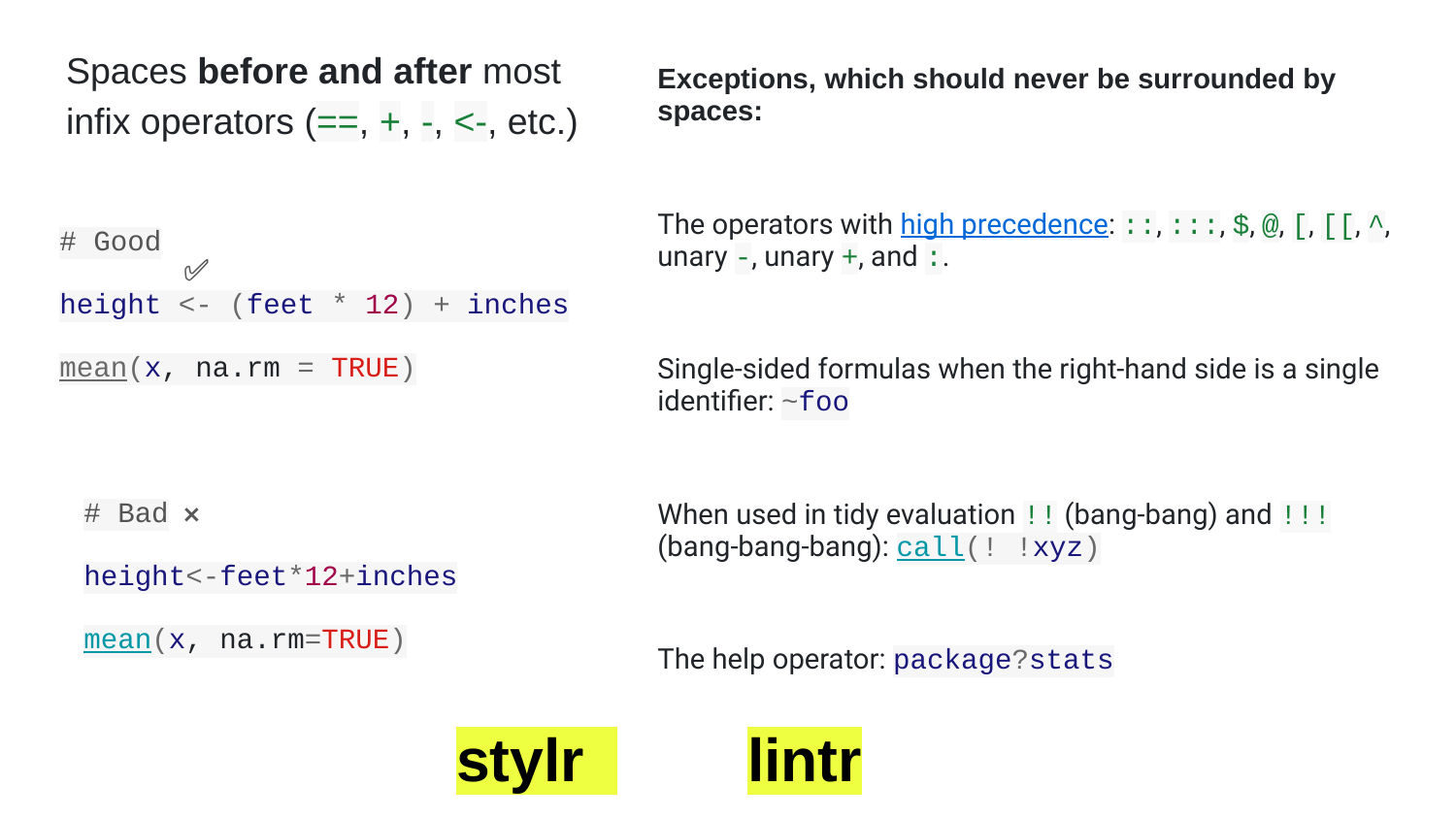

Spaces before and after most infix operators (==, +, -, <-, etc.)

Exceptions, which should never be surrounded by spaces:

The operators with high precedence: ::, :::, $, @, [, [[, ^, unary -, unary +, and :.

Single-sided formulas when the right-hand side is a single identifier: ~foo

When used in tidy evaluation !! (bang-bang) and !!! (bang-bang-bang): call(! !xyz)

The help operator: package?stats

# Good
height <- (feet * 12) + inches
mean(x, na.rm = TRUE)
✅

# Bad
height<-feet*12+inches
mean(x, na.rm=TRUE)
❌

stylr  	lintr